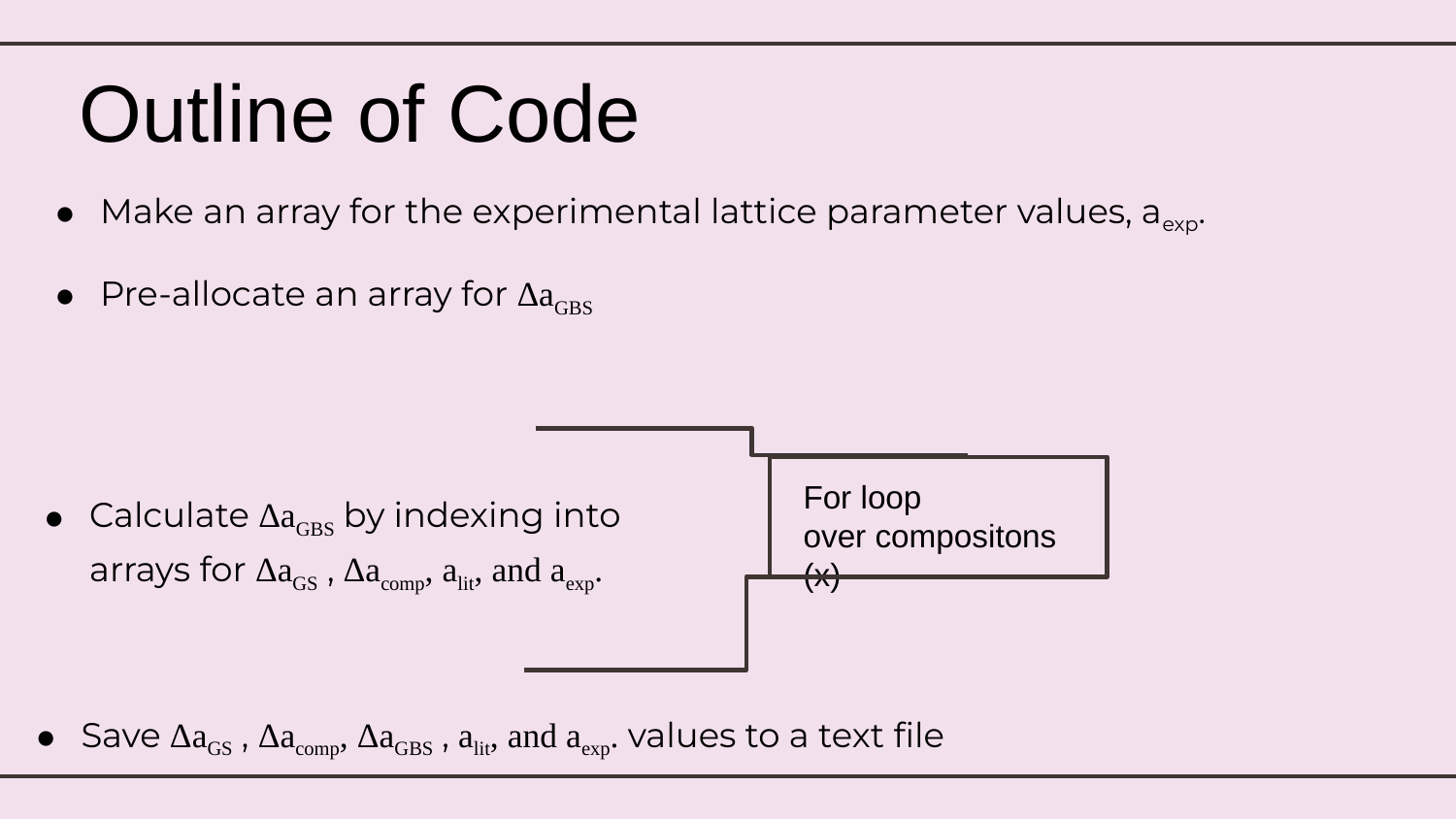

# Outline of Code
Make an array for the experimental lattice parameter values, aexp.
Pre-allocate an array for ΔaGBS

For loop
over compositons (x)
Calculate ΔaGBS by indexing into arrays for ΔaGS , Δacomp, alit, and aexp.

Save ΔaGS , Δacomp, ΔaGBS , alit, and aexp. values to a text file